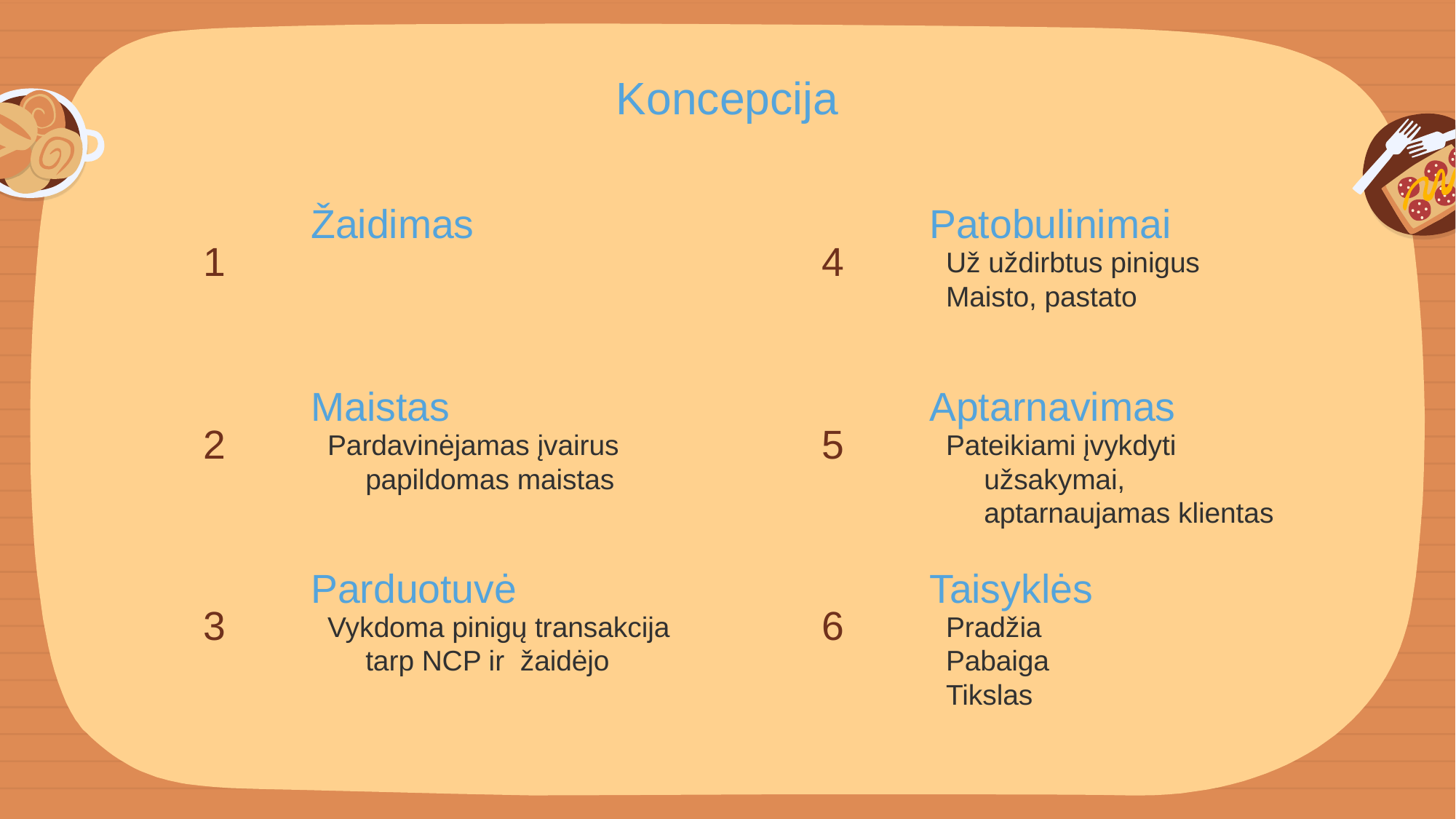

Koncepcija
# Žaidimas
Patobulinimai
1
4
Už uždirbtus pinigus
Maisto, pastato

Maistas
Aptarnavimas
2
5
Pardavinėjamas įvairus papildomas maistas
Pateikiami įvykdyti užsakymai, aptarnaujamas klientas
Parduotuvė
Taisyklės
3
6
Vykdoma pinigų transakcija tarp NCP ir  žaidėjo
Pradžia
Pabaiga
Tikslas